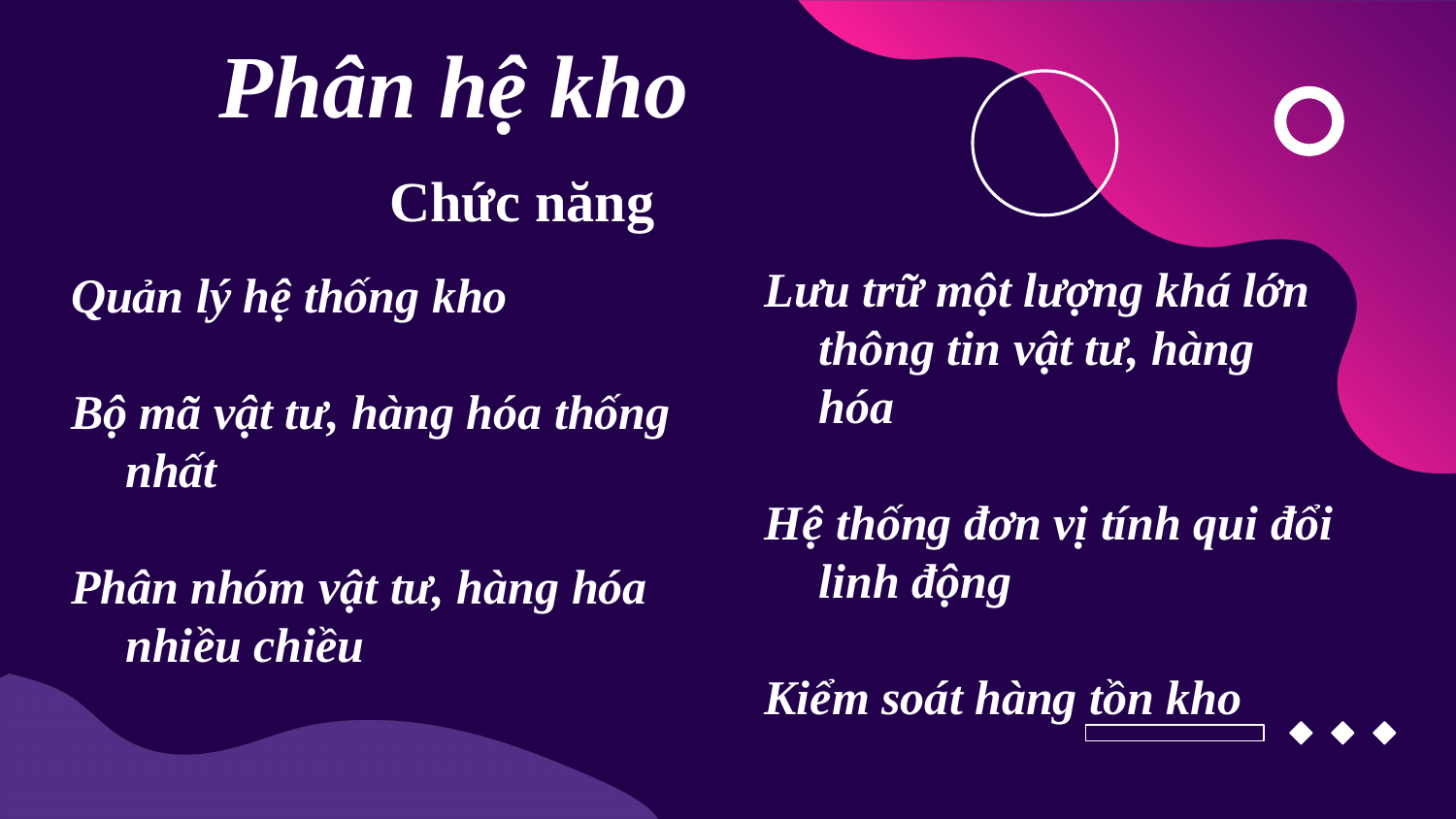

# Phân hệ kho
Chức năng
Lưu trữ một lượng khá lớn thông tin vật tư, hàng hóa

Hệ thống đơn vị tính qui đổi linh động

Kiểm soát hàng tồn kho

Quản lý hệ thống kho

Bộ mã vật tư, hàng hóa thống nhất

Phân nhóm vật tư, hàng hóa nhiều chiều